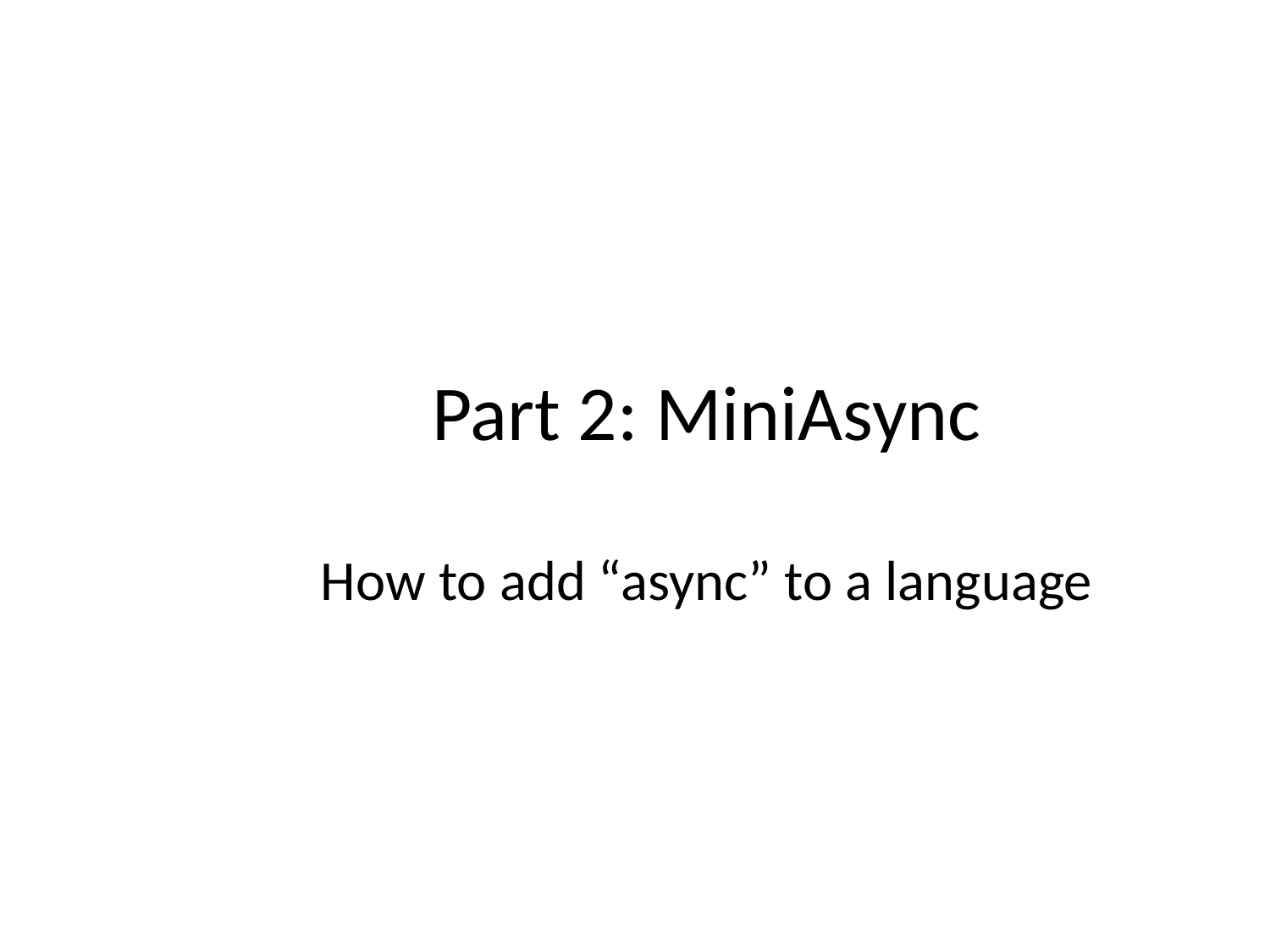

# Part 2: MiniAsync
How to add “async” to a language